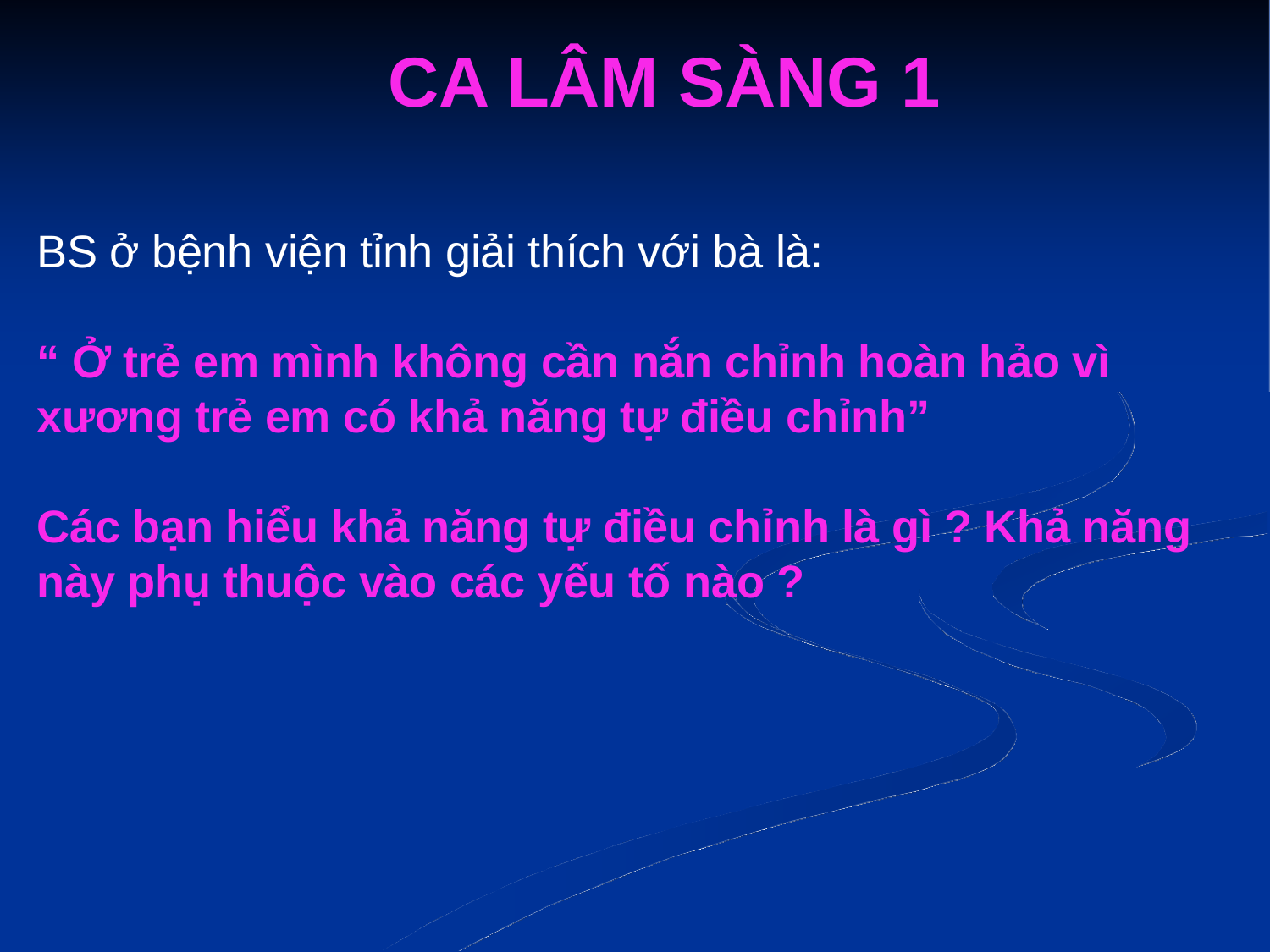

CA LÂM SÀNG 1
BS ở bệnh viện tỉnh giải thích với bà là:

“ Ở trẻ em mình không cần nắn chỉnh hoàn hảo vì xương trẻ em có khả năng tự điều chỉnh”

Các bạn hiểu khả năng tự điều chỉnh là gì ? Khả năng này phụ thuộc vào các yếu tố nào ?